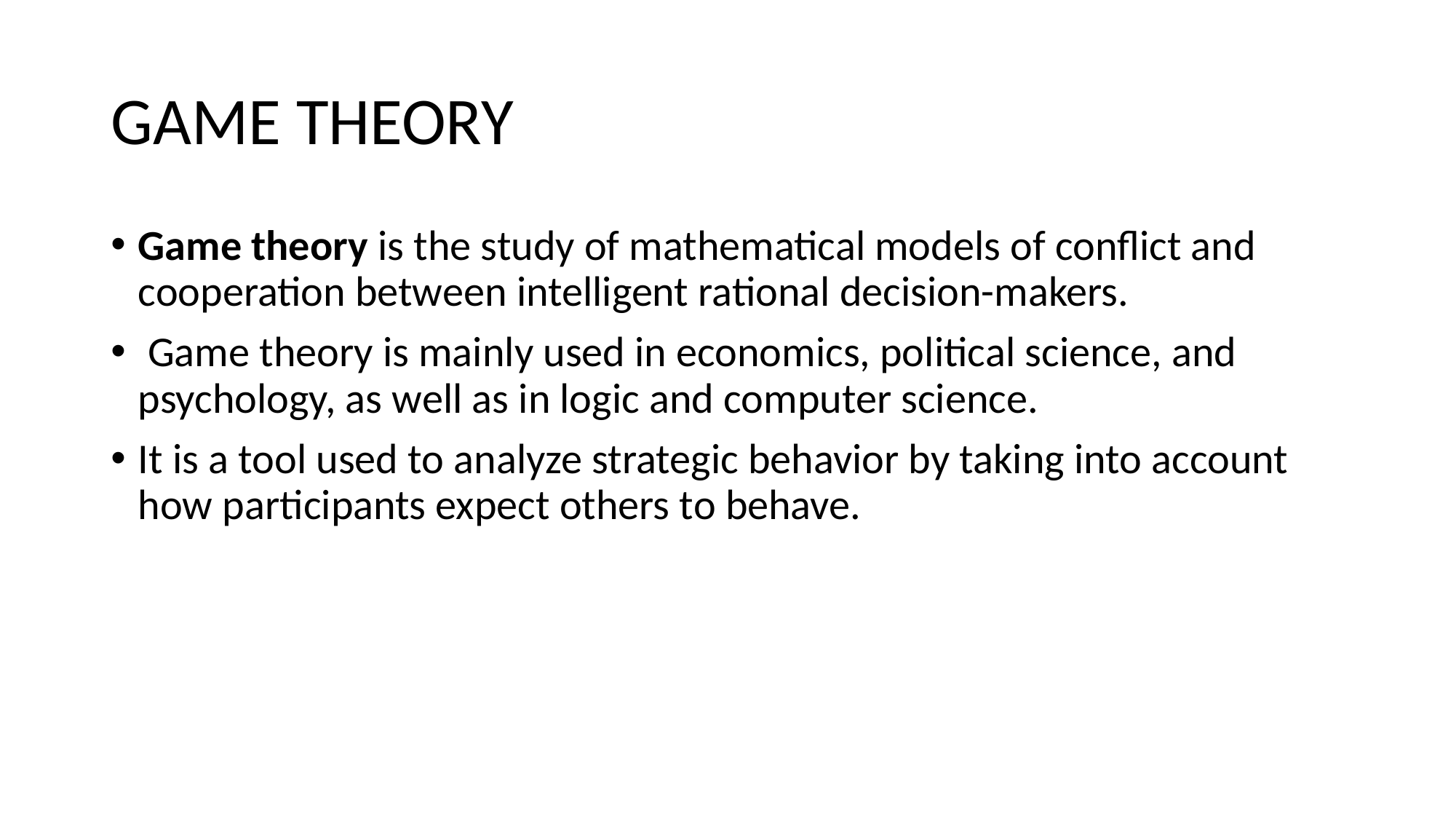

# GAME THEORY
Game theory is the study of mathematical models of conflict and cooperation between intelligent rational decision-makers.
 Game theory is mainly used in economics, political science, and psychology, as well as in logic and computer science.
It is a tool used to analyze strategic behavior by taking into account how participants expect others to behave.